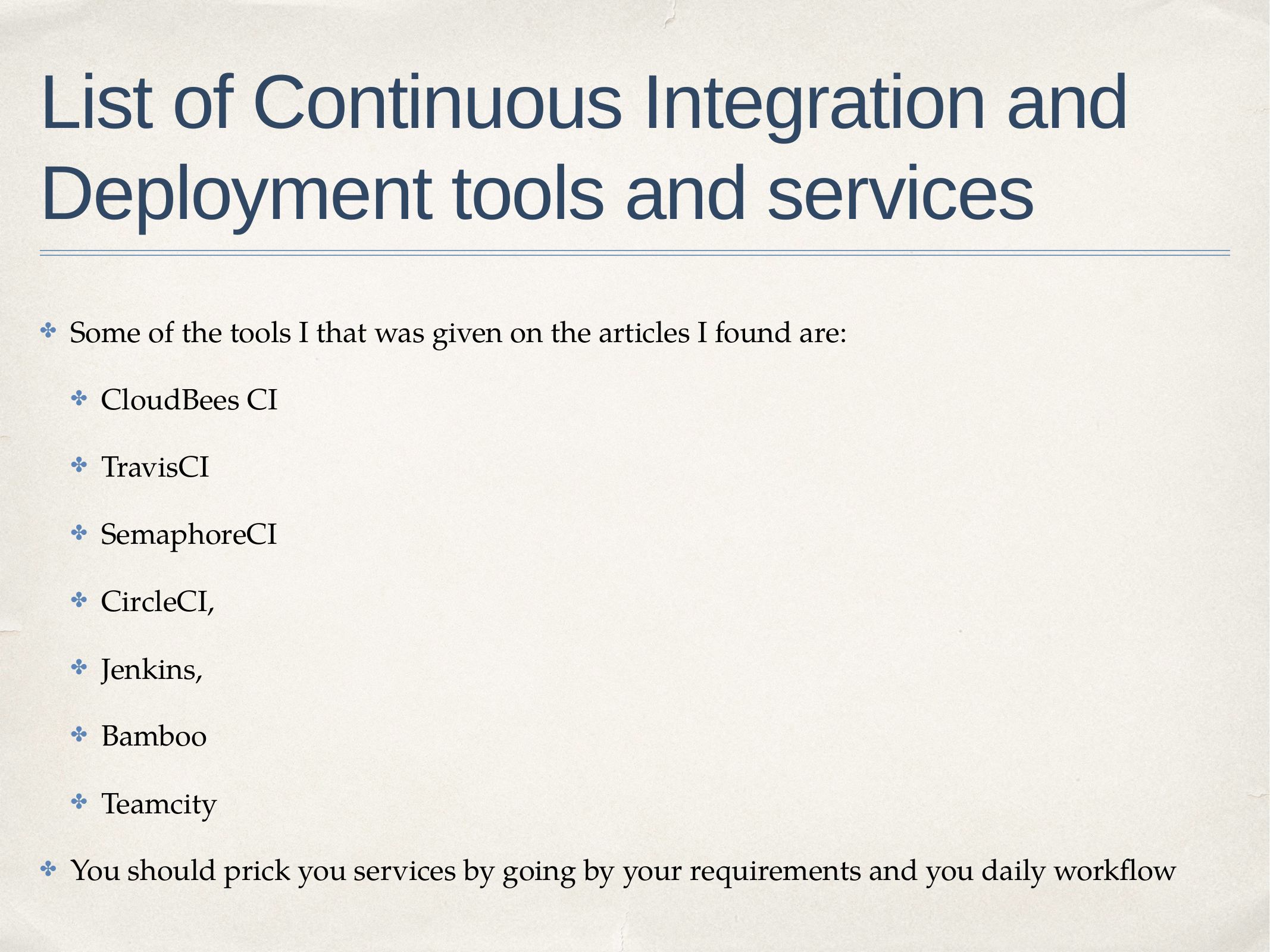

# List of Continuous Integration and Deployment tools and services
Some of the tools I that was given on the articles I found are:
CloudBees CI
TravisCI
SemaphoreCI
CircleCI,
Jenkins,
Bamboo
Teamcity
You should prick you services by going by your requirements and you daily workflow